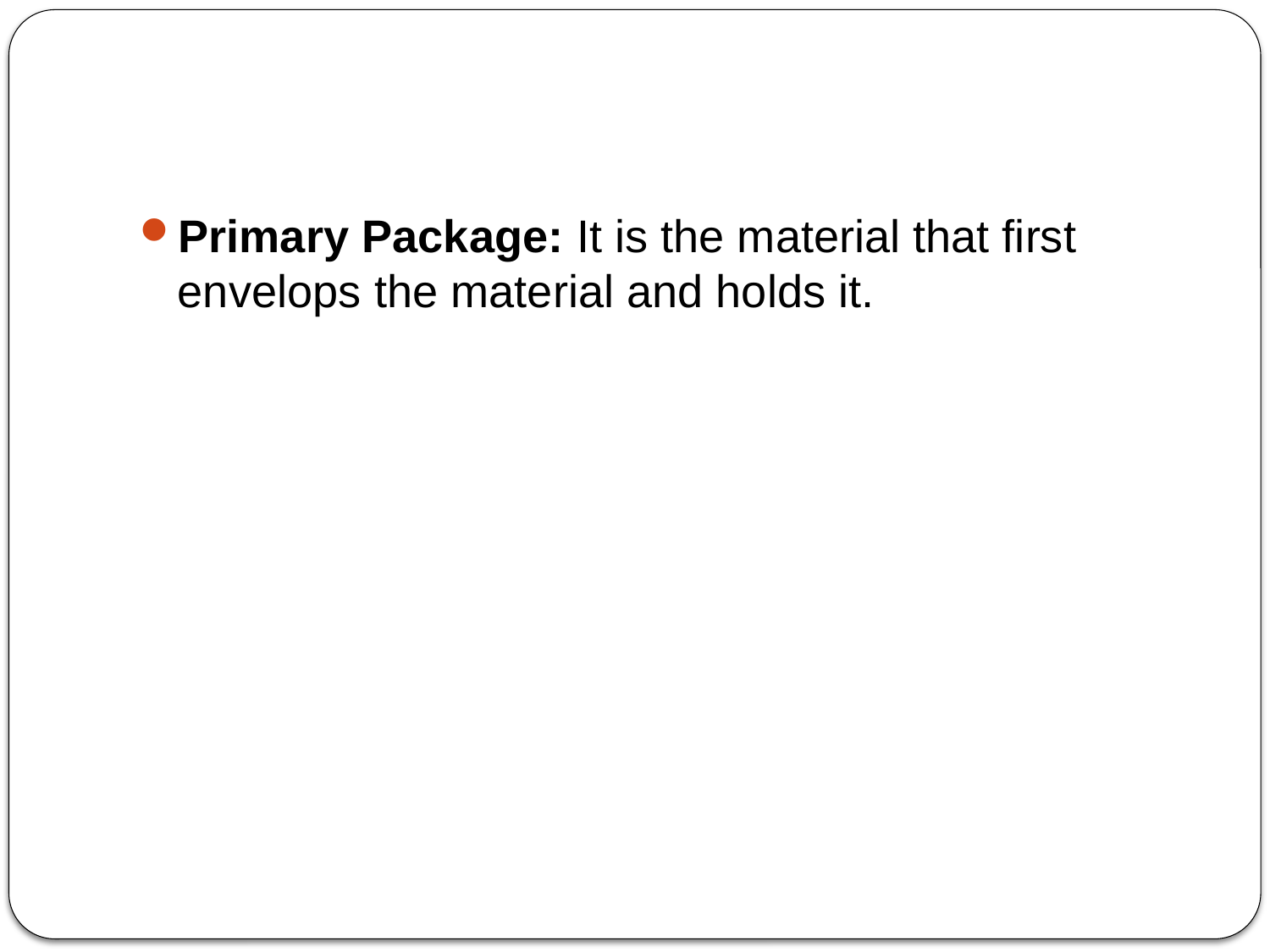

#
Primary Package: It is the material that first envelops the material and holds it.